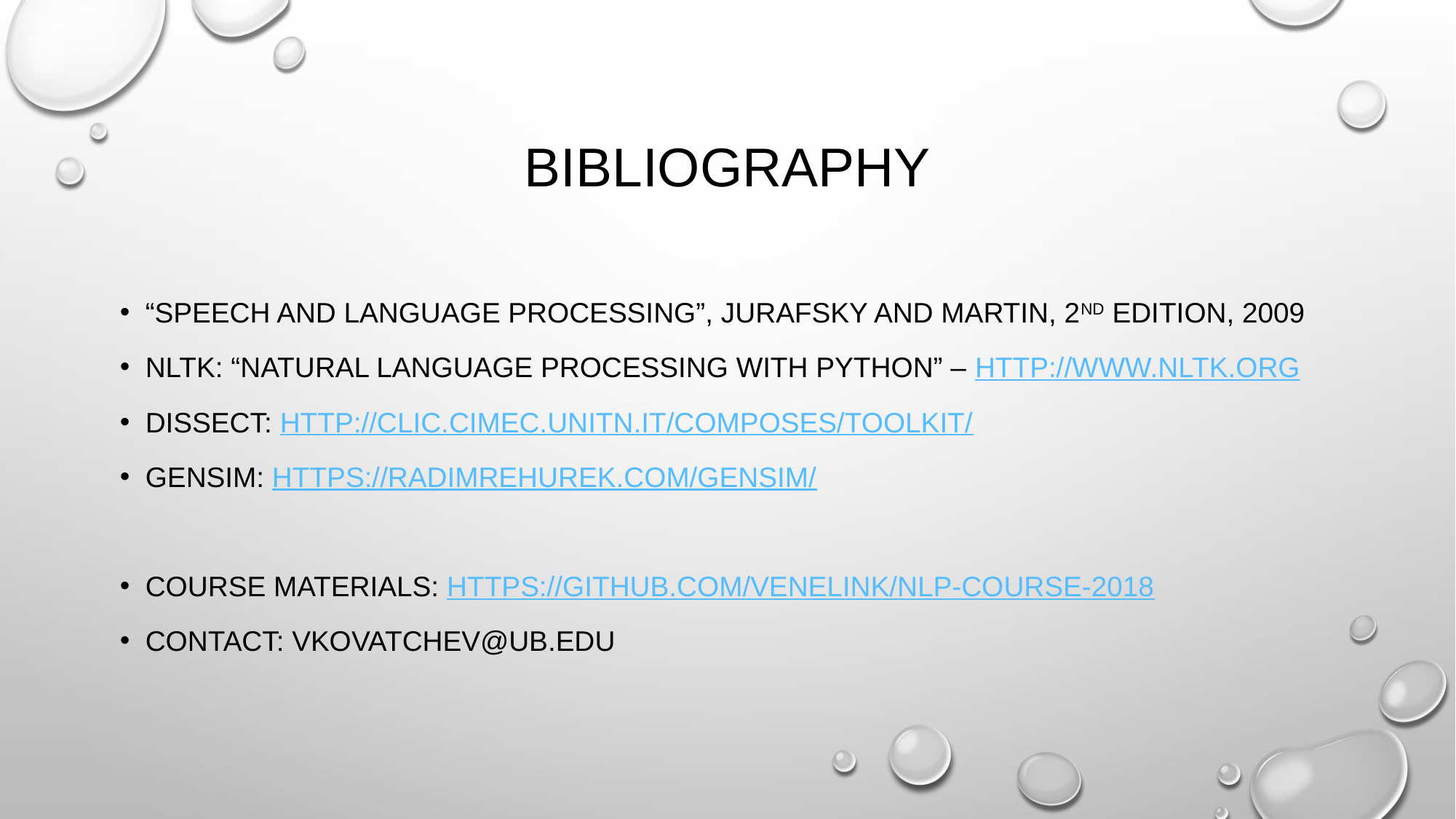

# Bibliography
“Speech and language processing”, Jurafsky and Martin, 2nd edition, 2009
NLTK: “Natural language processing with Python” – http://www.NLTK.org
DISSECT: http://clic.cimec.unitn.it/composes/toolkit/
gensim: https://radimrehurek.com/gensim/

Course materials: https://github.com/venelink/NLP-Course-2018
Contact: vkovatchev@ub.edu